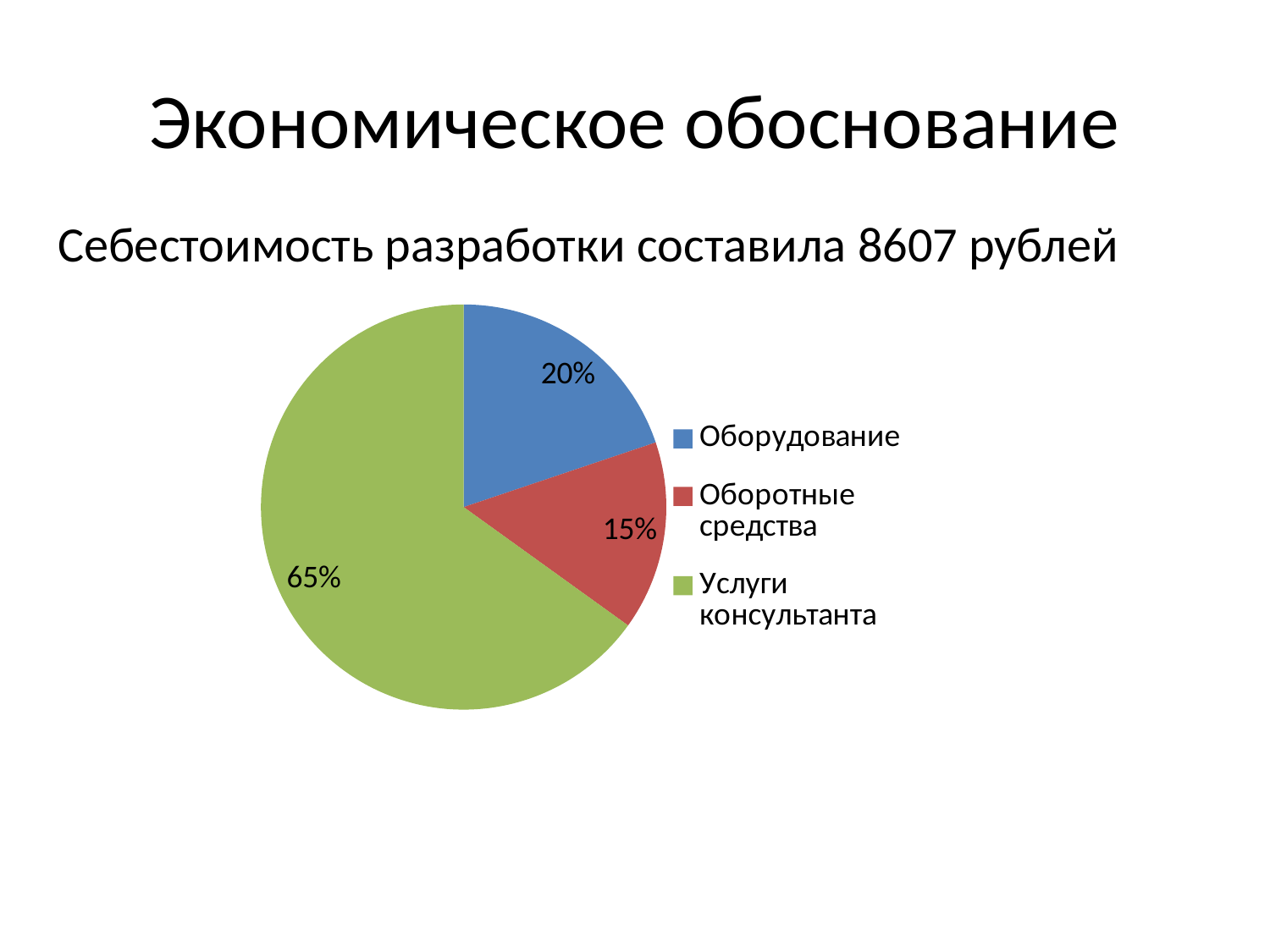

# Экономическое обоснование
Себестоимость разработки составила 8607 рублей

### Chart

| Category | Продажи |
|---|---|
| Оборудование  | 1707.0 |
| Оборотные средства | 1300.0 |
| Услуги консультанта | 5600.0 |